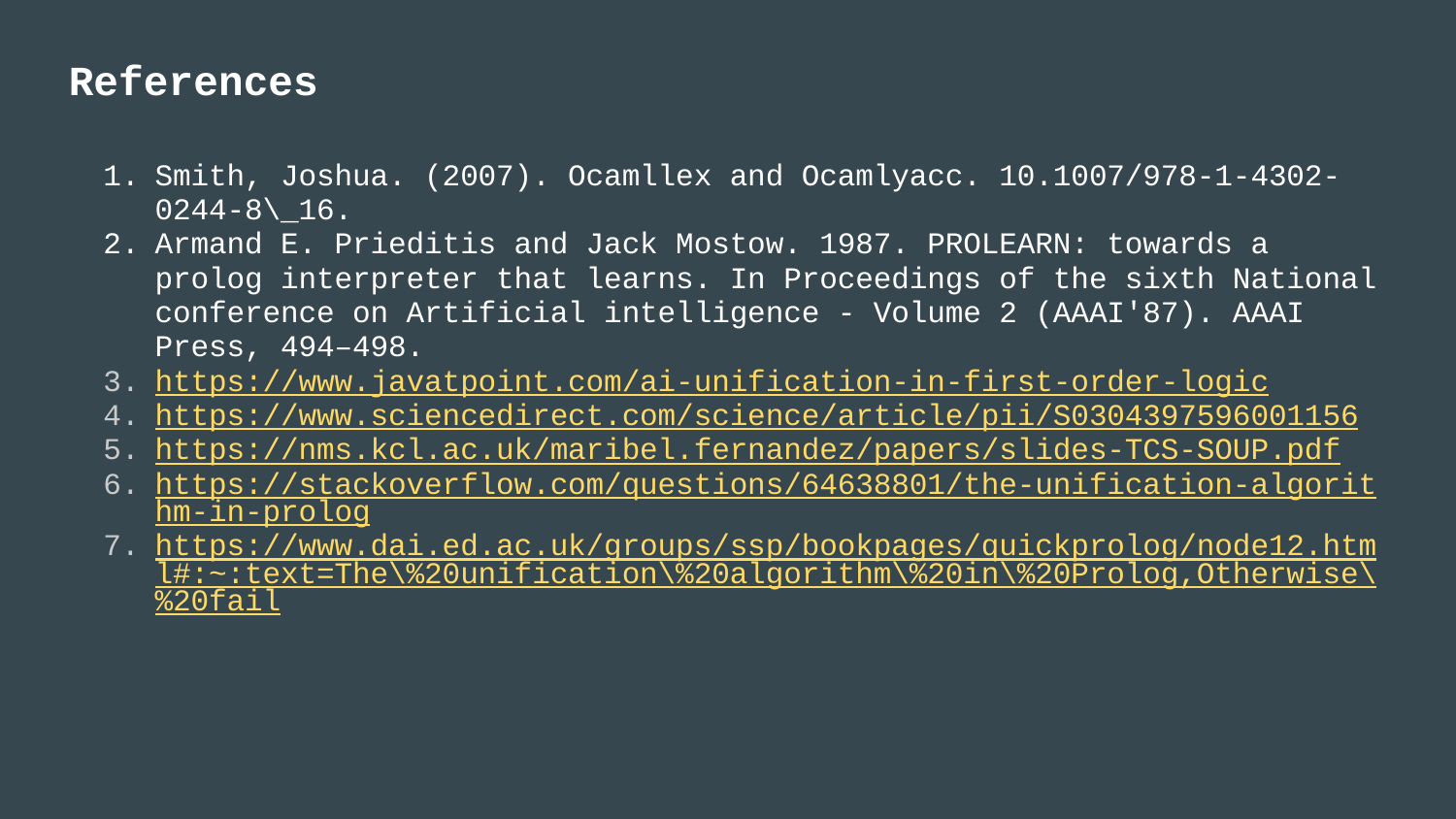

References
Smith, Joshua. (2007). Ocamllex and Ocamlyacc. 10.1007/978-1-4302-0244-8\_16.
Armand E. Prieditis and Jack Mostow. 1987. PROLEARN: towards a prolog interpreter that learns. In Proceedings of the sixth National conference on Artificial intelligence - Volume 2 (AAAI'87). AAAI Press, 494–498.
https://www.javatpoint.com/ai-unification-in-first-order-logic
https://www.sciencedirect.com/science/article/pii/S0304397596001156
https://nms.kcl.ac.uk/maribel.fernandez/papers/slides-TCS-SOUP.pdf
https://stackoverflow.com/questions/64638801/the-unification-algorithm-in-prolog
https://www.dai.ed.ac.uk/groups/ssp/bookpages/quickprolog/node12.html#:~:text=The\%20unification\%20algorithm\%20in\%20Prolog,Otherwise\%20fail